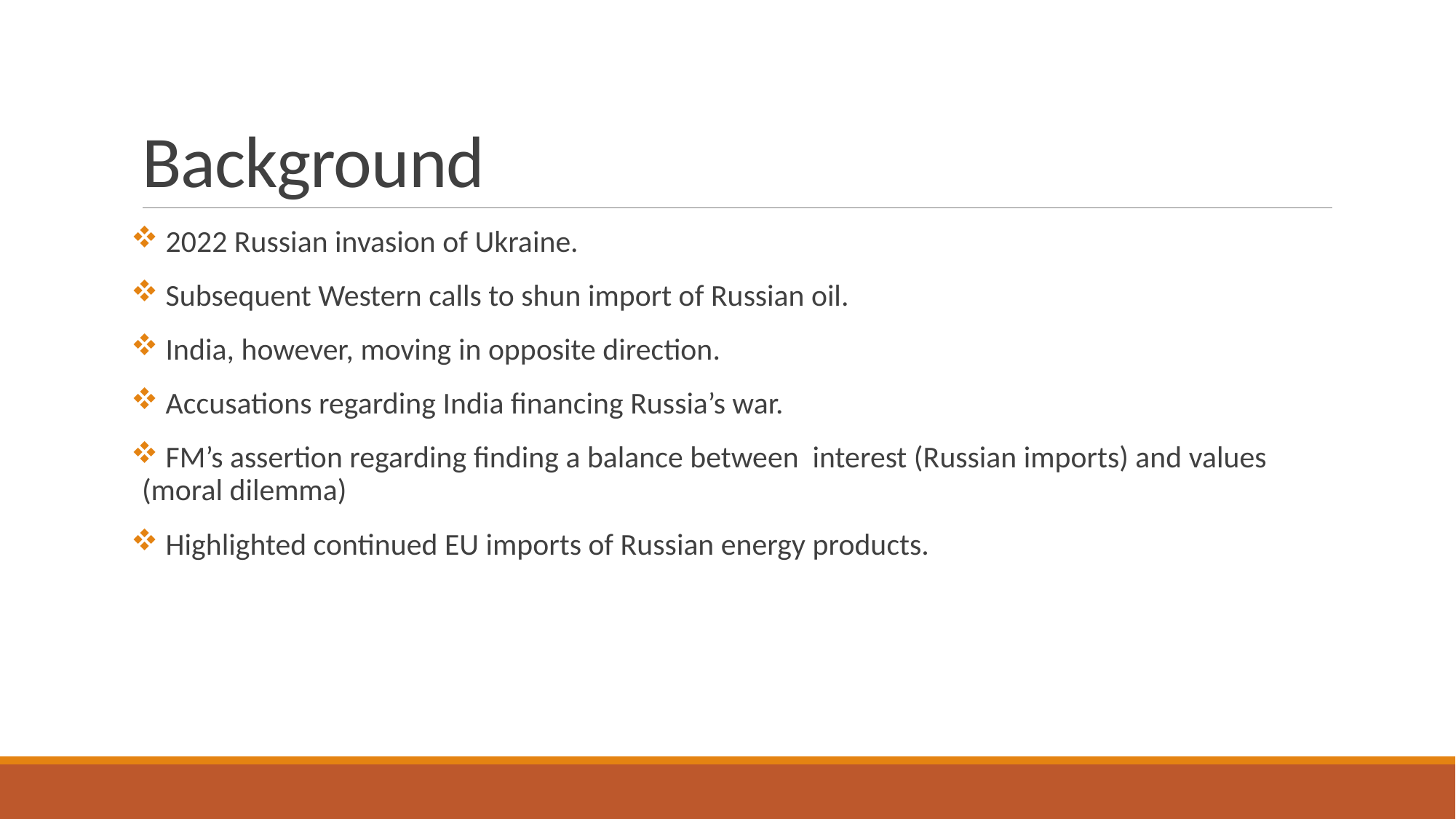

# Background
 2022 Russian invasion of Ukraine.
 Subsequent Western calls to shun import of Russian oil.
 India, however, moving in opposite direction.
 Accusations regarding India financing Russia’s war.
 FM’s assertion regarding finding a balance between  interest (Russian imports) and values (moral dilemma)
 Highlighted continued EU imports of Russian energy products.